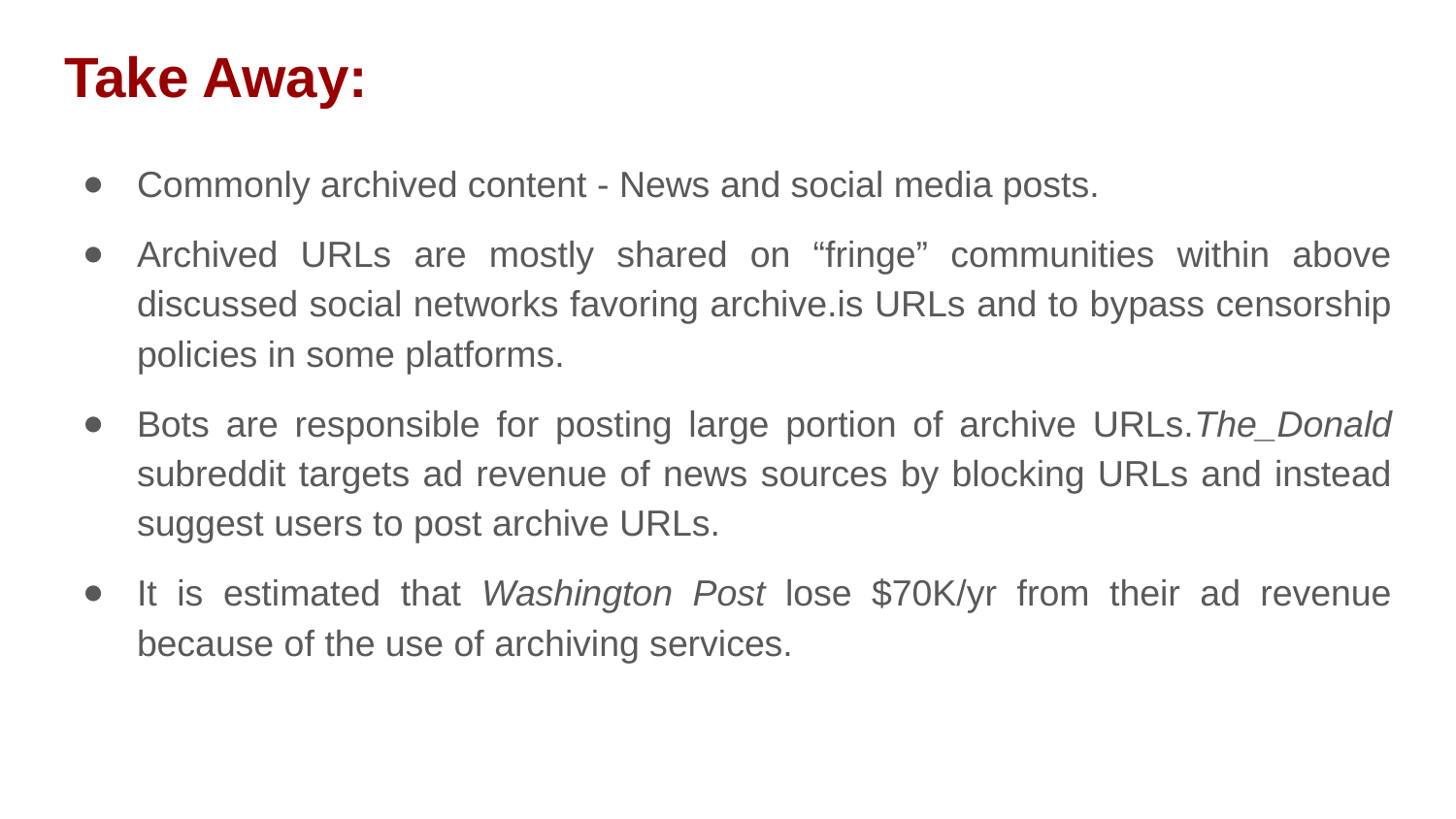

# Take Away:
Commonly archived content - News and social media posts.
Archived URLs are mostly shared on “fringe” communities within above discussed social networks favoring archive.is URLs and to bypass censorship policies in some platforms.
Bots are responsible for posting large portion of archive URLs.The_Donald subreddit targets ad revenue of news sources by blocking URLs and instead suggest users to post archive URLs.
It is estimated that Washington Post lose $70K/yr from their ad revenue because of the use of archiving services.